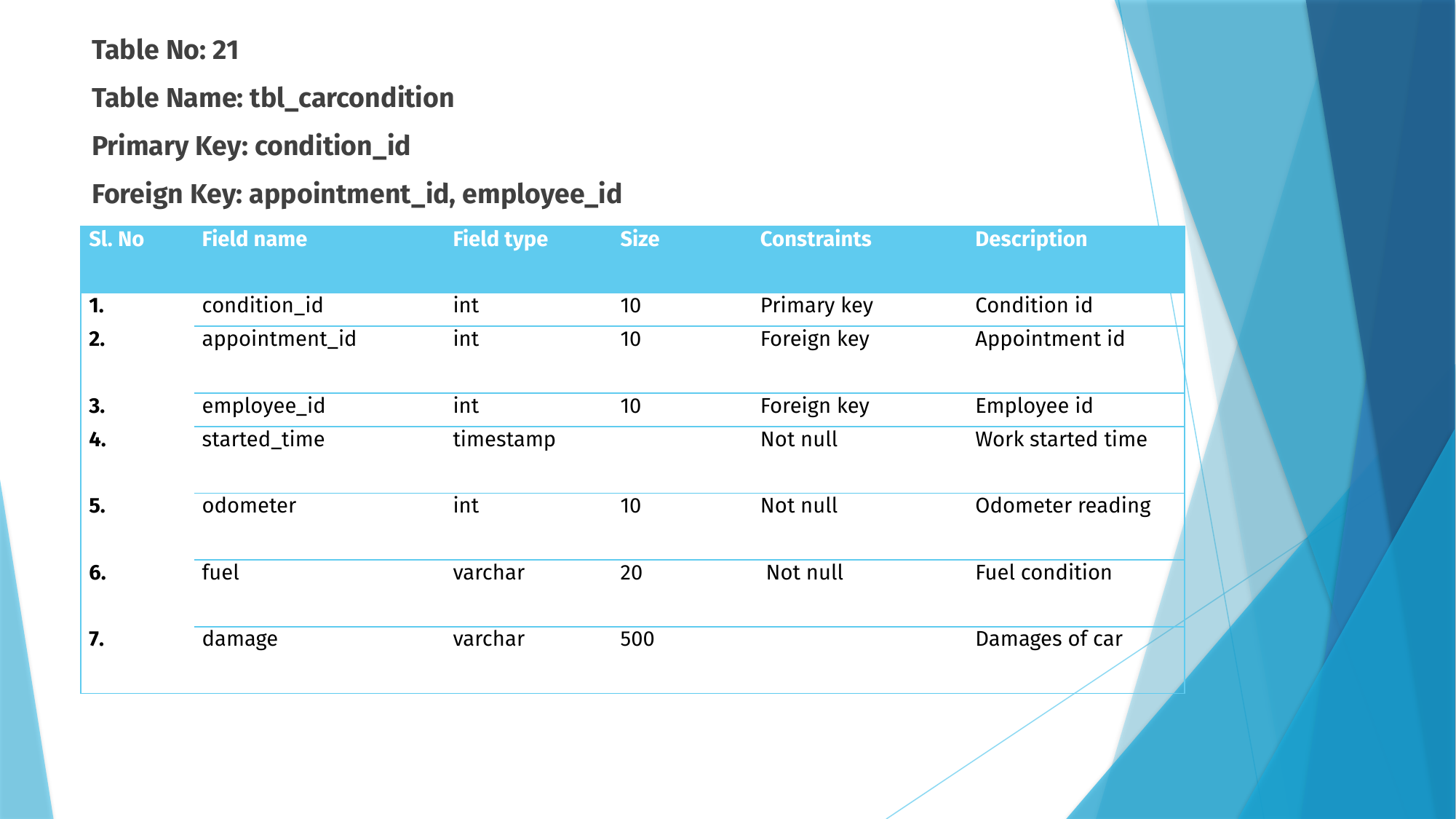

Table No: 21
Table Name: tbl_carcondition
Primary Key: condition_id
Foreign Key: appointment_id, employee_id

| Sl. No | Field name | Field type | Size | Constraints | Description |
| --- | --- | --- | --- | --- | --- |
| 1. | condition\_id | int | 10 | Primary key | Condition id |
| 2. | appointment\_id | int | 10 | Foreign key | Appointment id |
| 3. | employee\_id | int | 10 | Foreign key | Employee id |
| 4. | started\_time | timestamp |  | Not null | Work started time |
| 5. | odometer | int | 10 | Not null | Odometer reading |
| 6. | fuel | varchar | 20 | Not null | Fuel condition |
| 7. | damage | varchar | 500 |  | Damages of car |